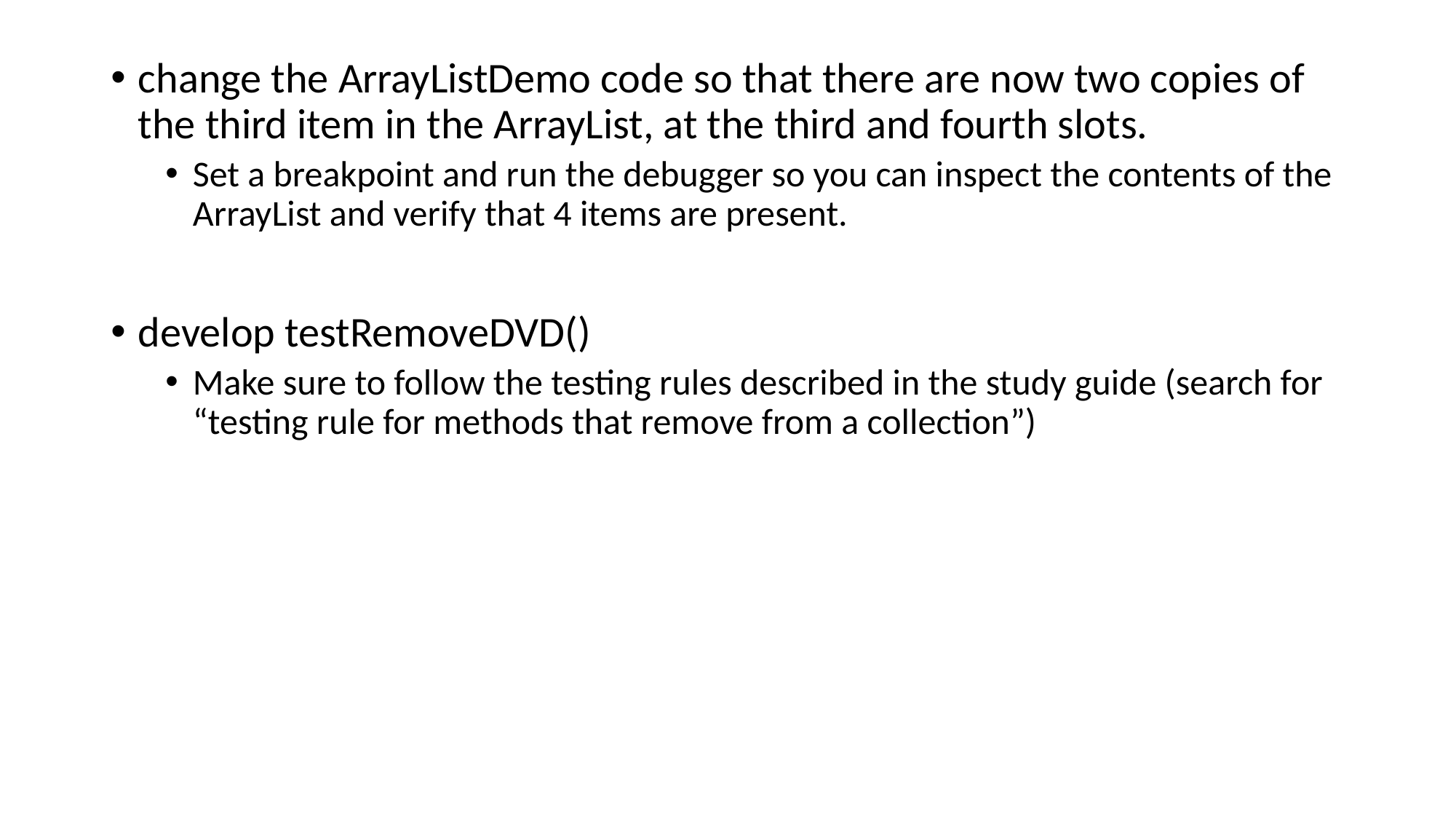

change the ArrayListDemo code so that there are now two copies of the third item in the ArrayList, at the third and fourth slots.
Set a breakpoint and run the debugger so you can inspect the contents of the ArrayList and verify that 4 items are present.

develop testRemoveDVD()
Make sure to follow the testing rules described in the study guide (search for “testing rule for methods that remove from a collection”)